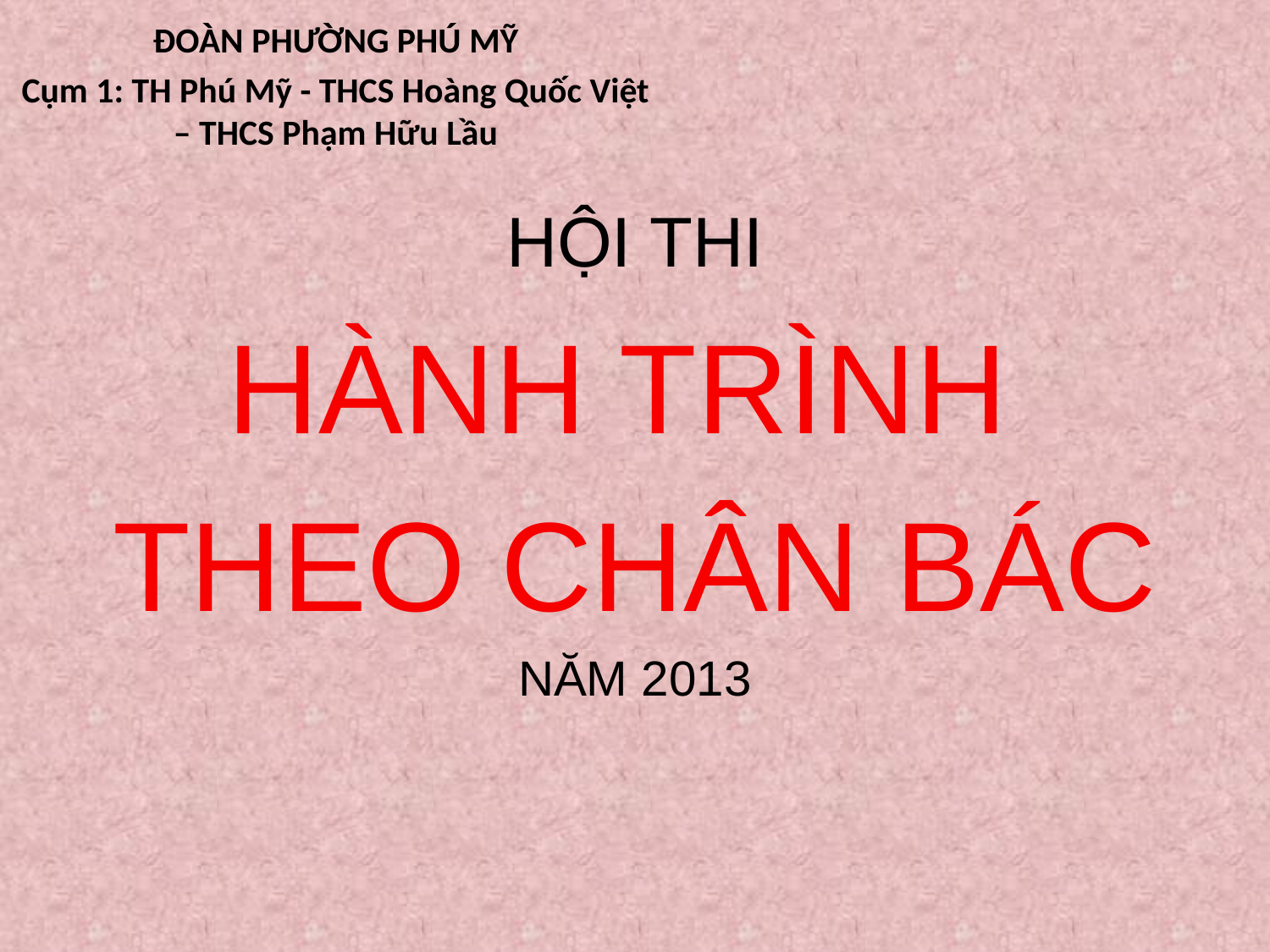

ĐOÀN PHƯỜNG PHÚ MỸ
Cụm 1: TH Phú Mỹ - THCS Hoàng Quốc Việt – THCS Phạm Hữu Lầu
HỘI THI
HÀNH TRÌNH
THEO CHÂN BÁC
NĂM 2013